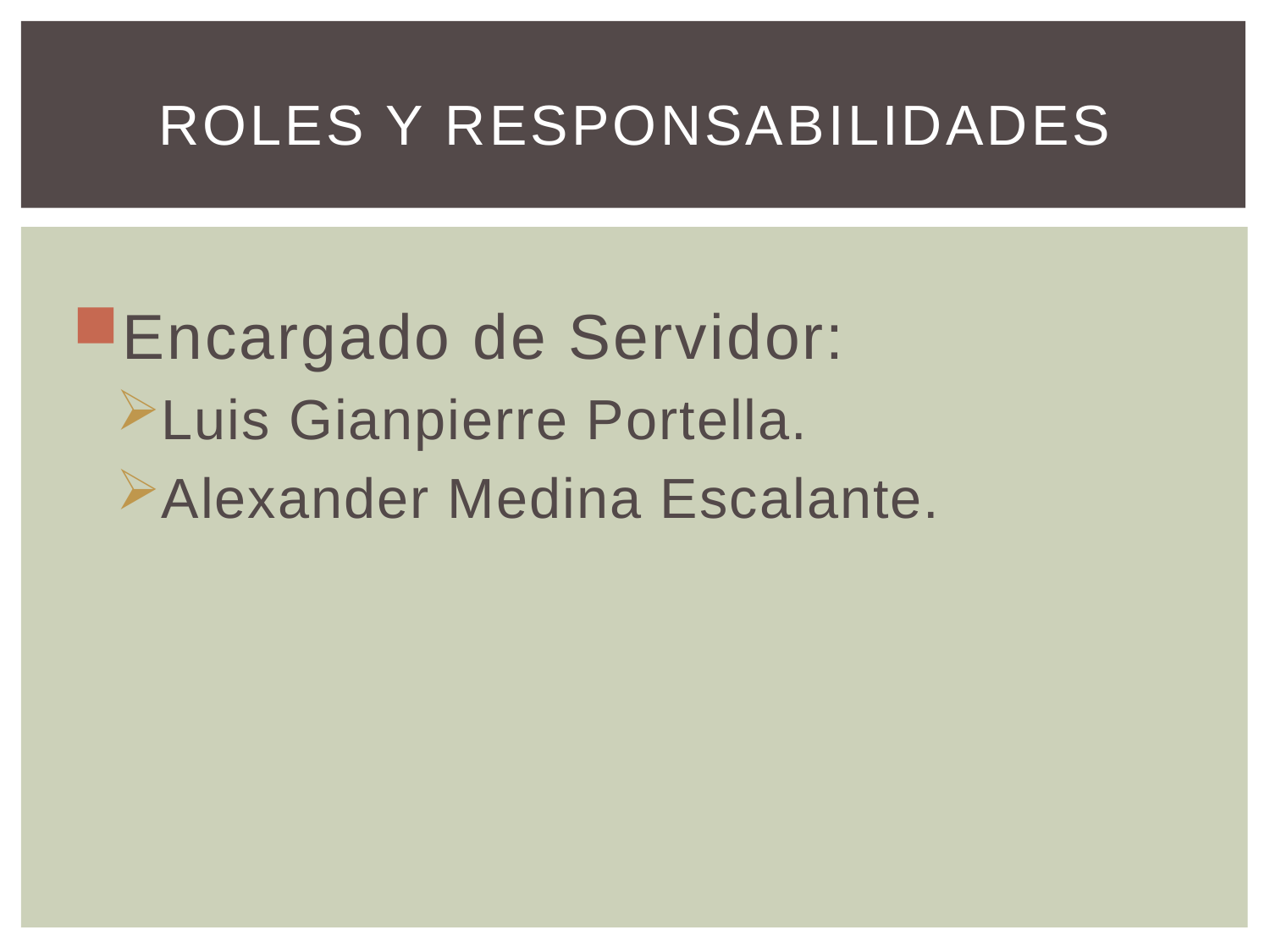

# Roles y responsabilidades

Encargado de Servidor:
Luis Gianpierre Portella.
Alexander Medina Escalante.